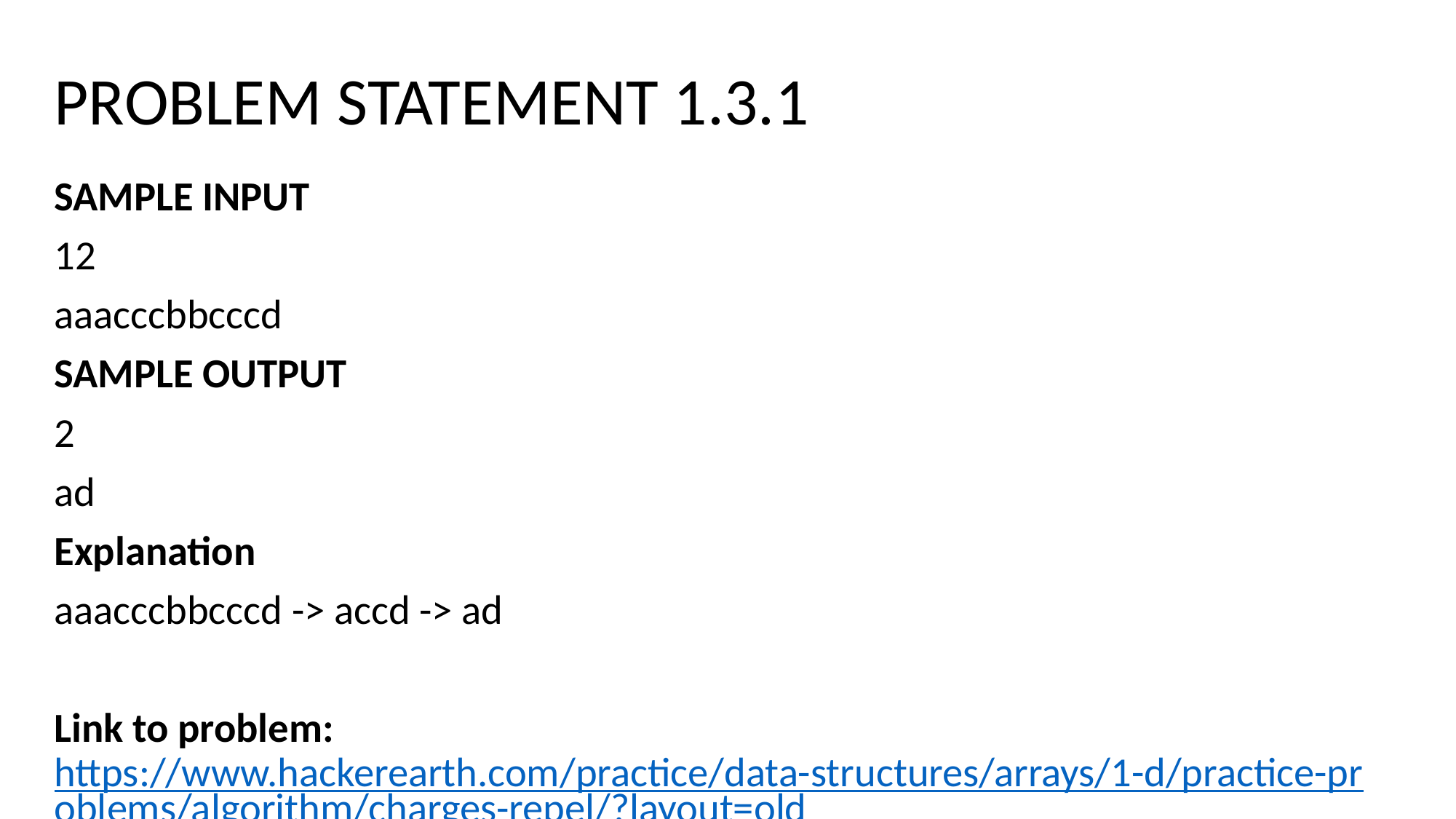

# PROBLEM STATEMENT 1.3.1
SAMPLE INPUT
12
aaacccbbcccd
SAMPLE OUTPUT
2
ad
Explanation
aaacccbbcccd -> accd -> ad

Link to problem: https://www.hackerearth.com/practice/data-structures/arrays/1-d/practice-problems/algorithm/charges-repel/?layout=old